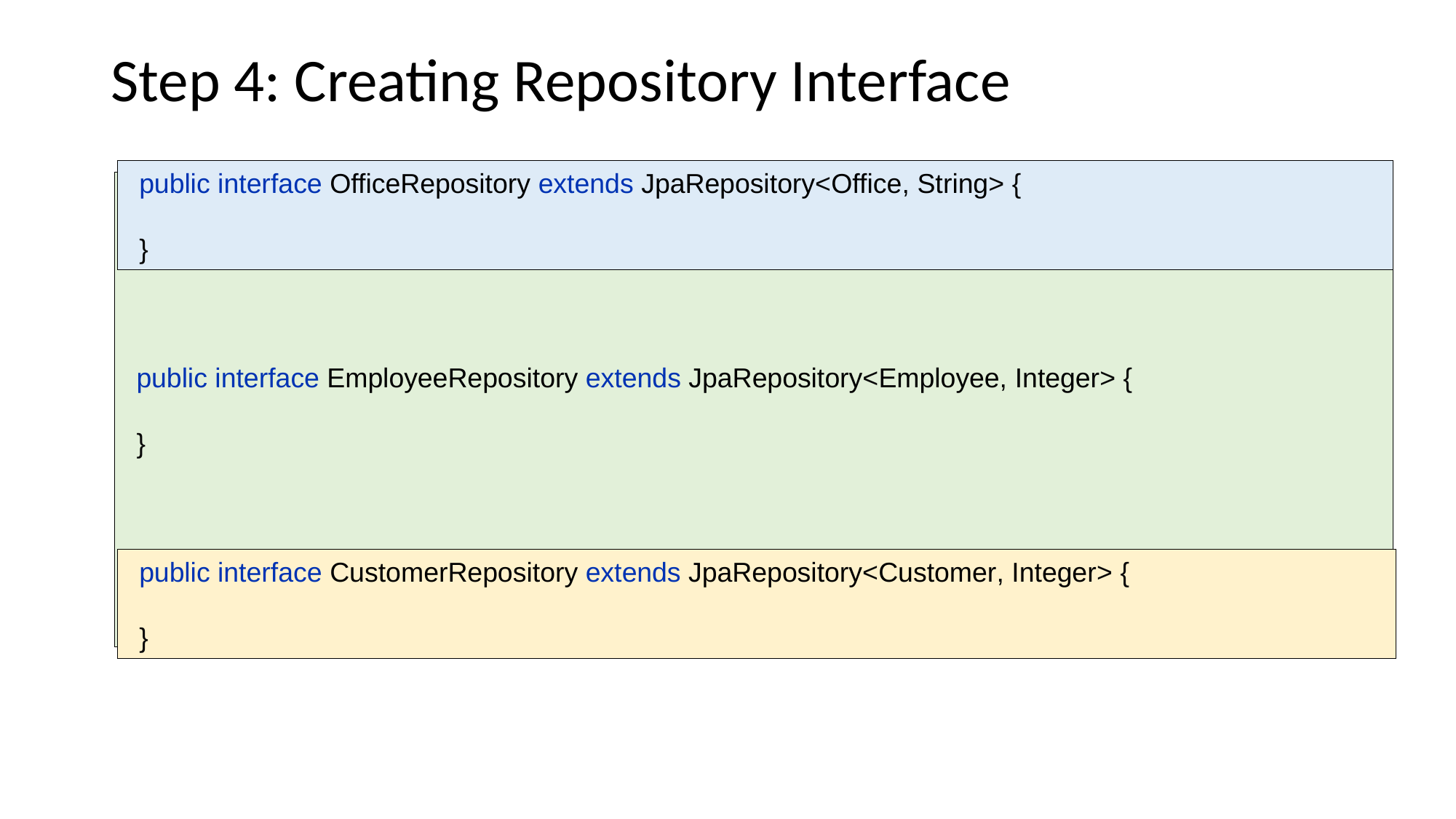

# Step 4: Creating Repository Interface
public interface OfficeRepository extends JpaRepository<Office, String> {
}
public interface EmployeeRepository extends JpaRepository<Employee, Integer> {
}
public interface CustomerRepository extends JpaRepository<Customer, Integer> {
}